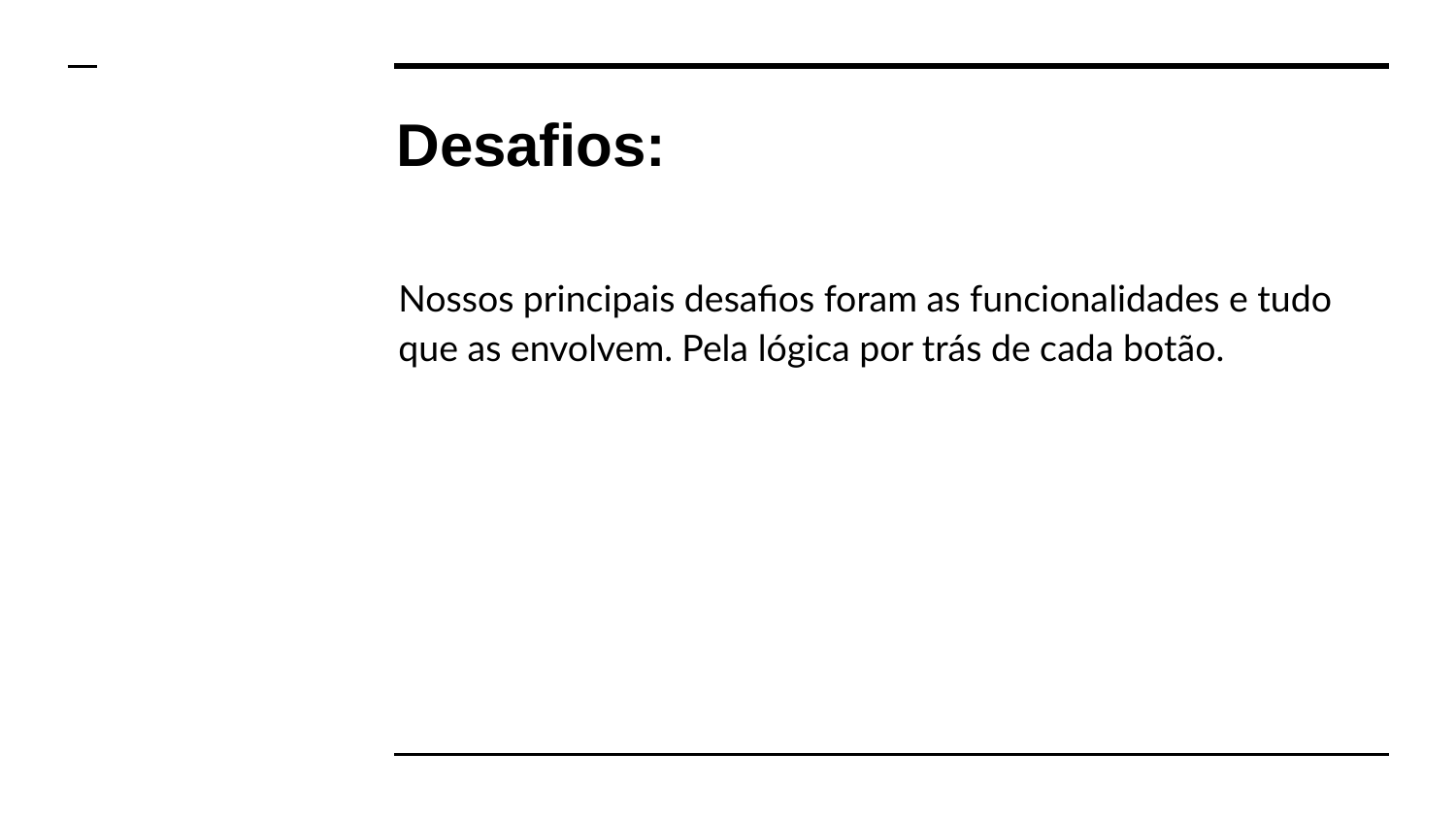

# Desafios:
Nossos principais desafios foram as funcionalidades e tudo que as envolvem. Pela lógica por trás de cada botão.